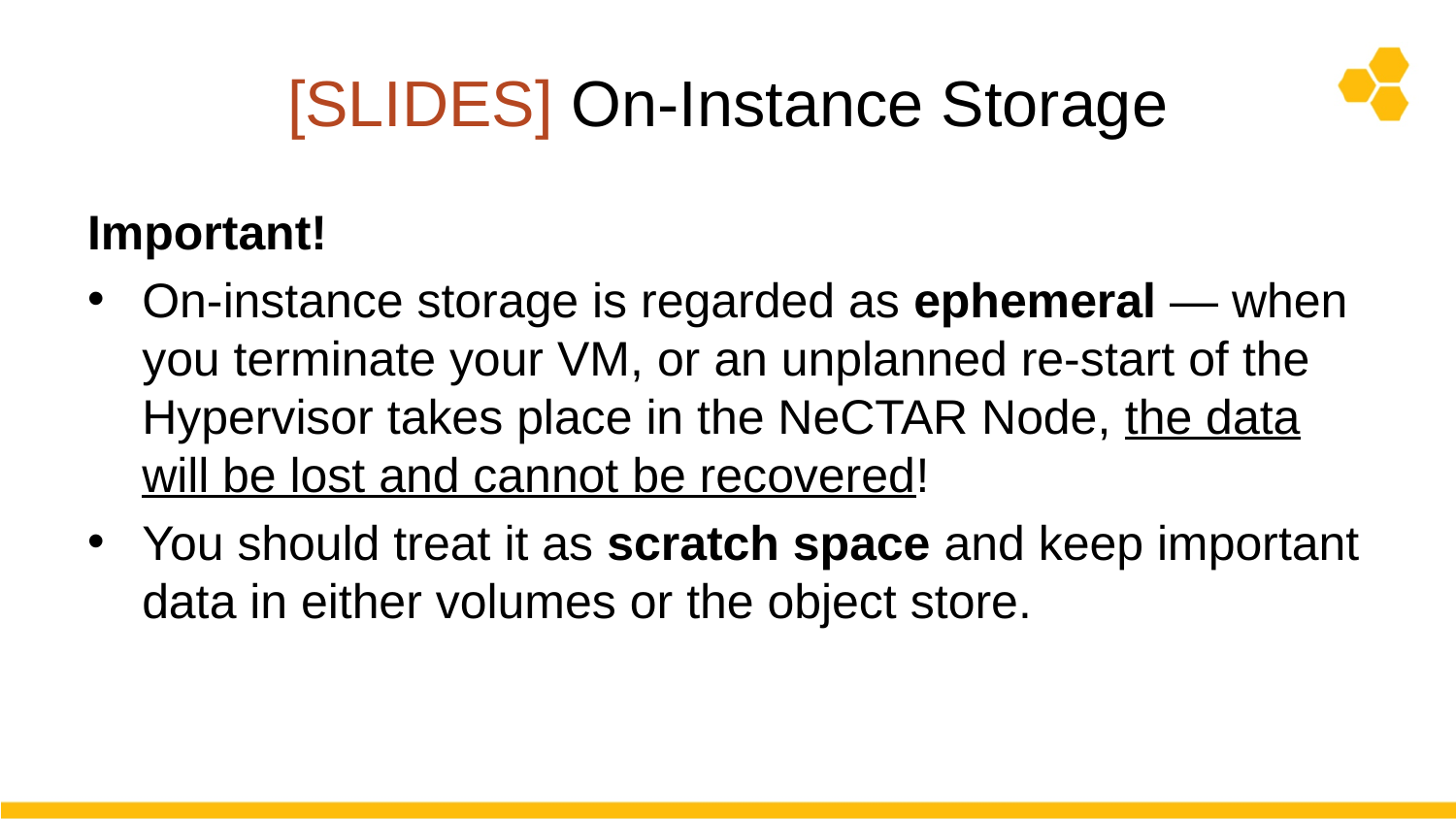

# [SLIDES] On-Instance Storage
Important!
On-instance storage is regarded as ephemeral — when you terminate your VM, or an unplanned re-start of the Hypervisor takes place in the NeCTAR Node, the data will be lost and cannot be recovered!
You should treat it as scratch space and keep important data in either volumes or the object store.